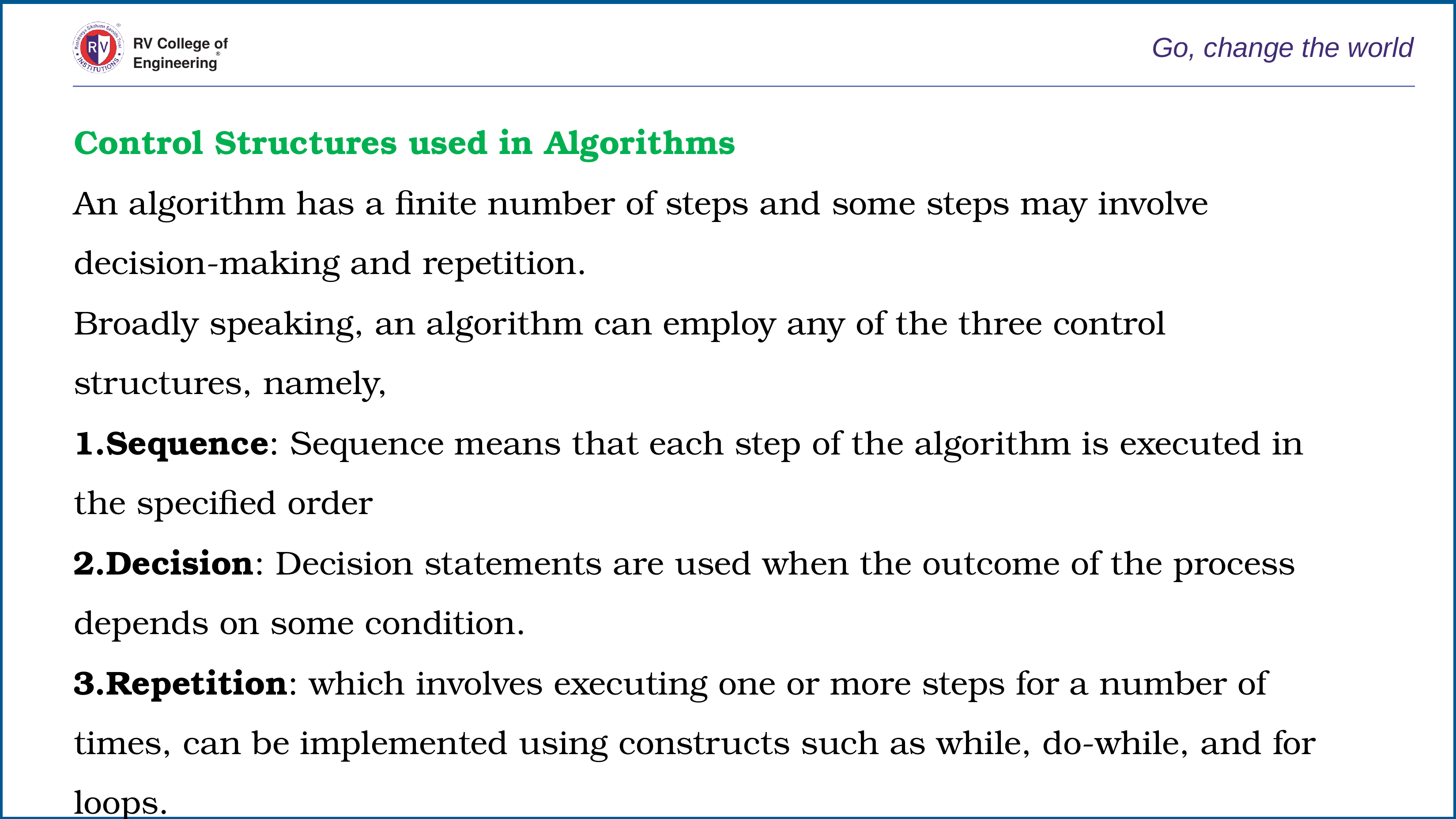

# Go, change the world
RV College of
Engineering

Control Structures used in Algorithms
An algorithm has a finite number of steps and some steps may involve decision-making and repetition.
Broadly speaking, an algorithm can employ any of the three control structures, namely,
Sequence: Sequence means that each step of the algorithm is executed in the specified order
Decision: Decision statements are used when the outcome of the process depends on some condition.
Repetition: which involves executing one or more steps for a number of times, can be implemented using constructs such as while, do-while, and for loops.